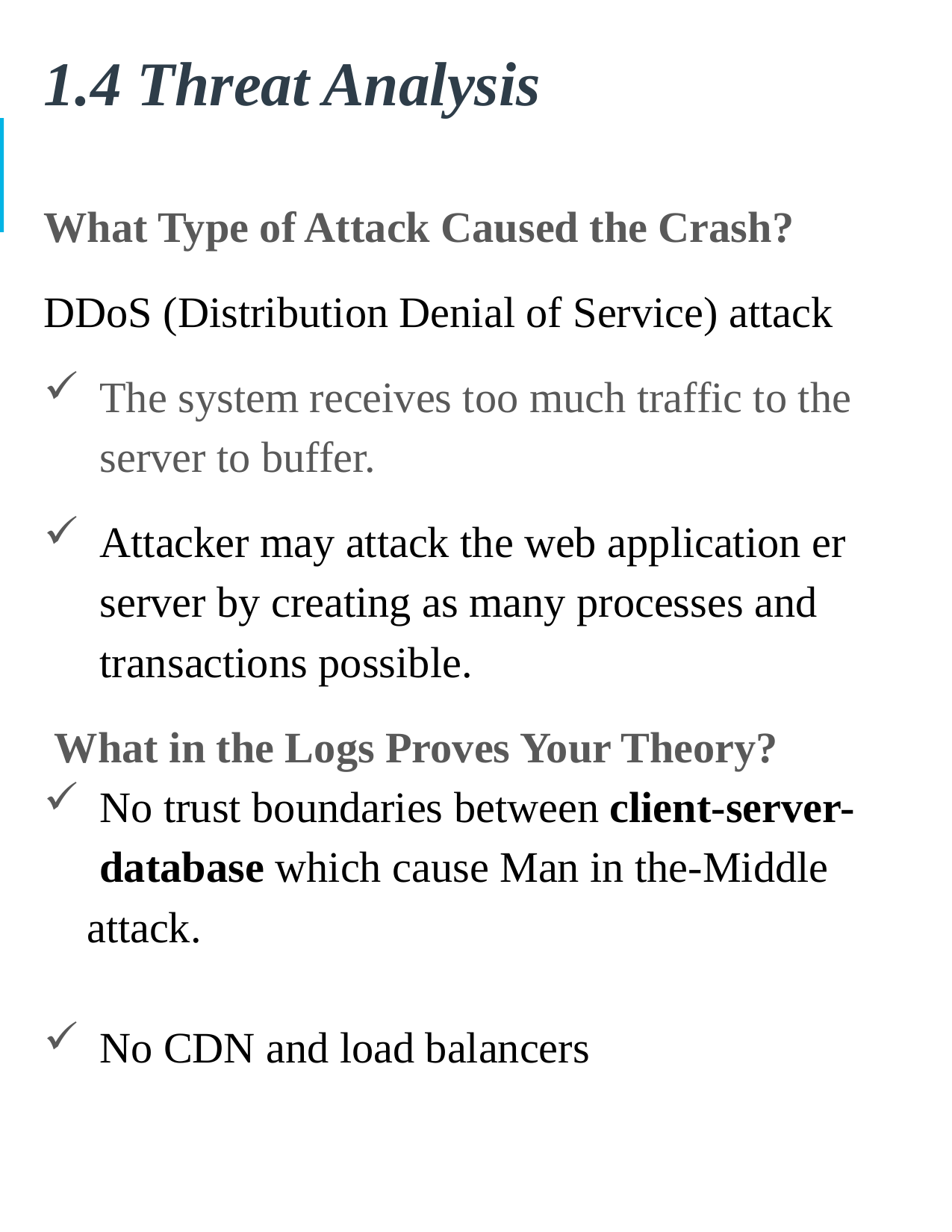

# 1.4 Threat Analysis
What Type of Attack Caused the Crash?
DDoS (Distribution Denial of Service) attack
The system receives too much traffic to the server to buffer.
Attacker may attack the web application er server by creating as many processes and transactions possible.
 What in the Logs Proves Your Theory?
No trust boundaries between client-server-database which cause Man in the-Middle
    attack.

No CDN and load balancers